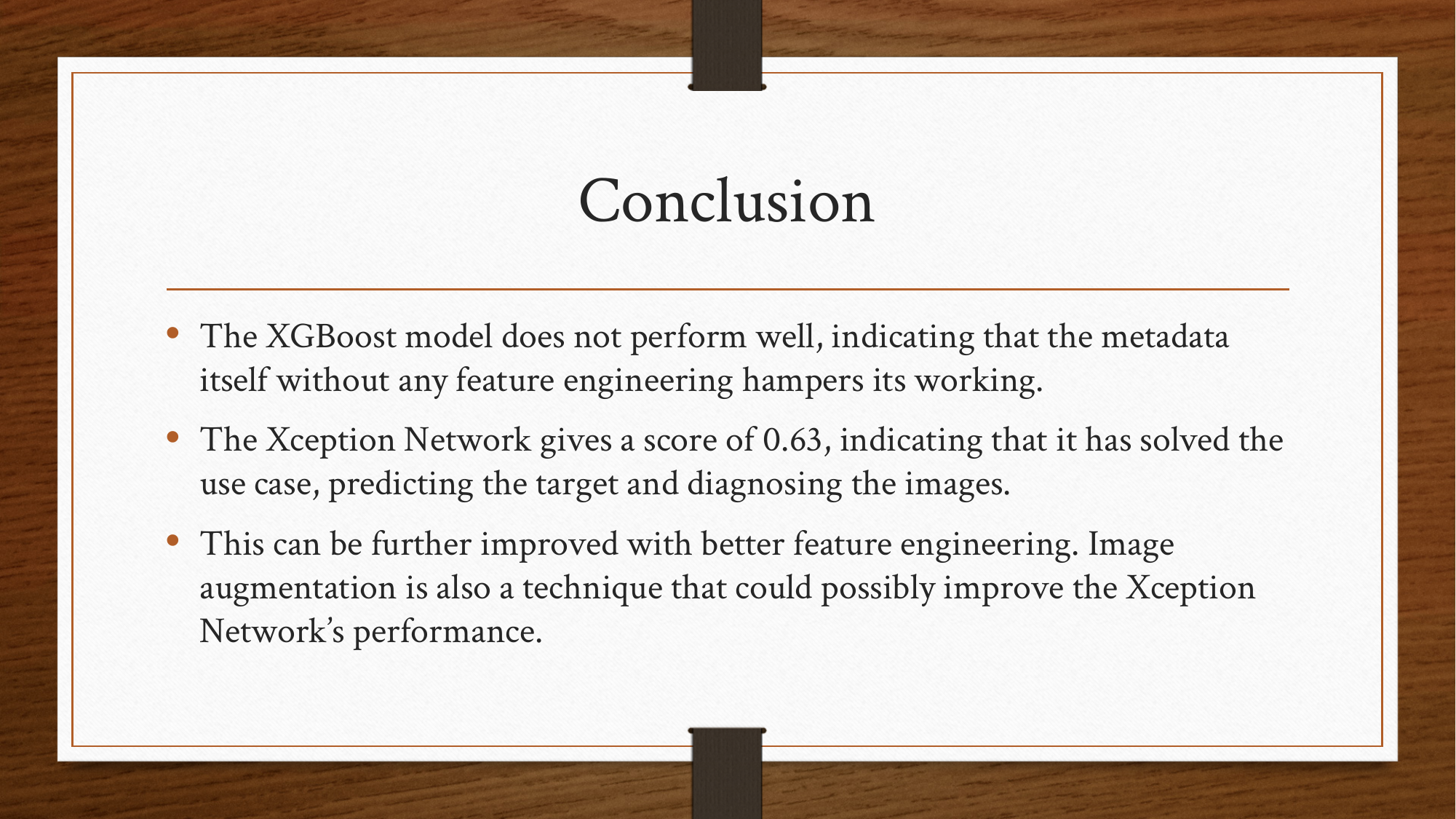

# Conclusion
The XGBoost model does not perform well, indicating that the metadata itself without any feature engineering hampers its working.
The Xception Network gives a score of 0.63, indicating that it has solved the use case, predicting the target and diagnosing the images.
This can be further improved with better feature engineering. Image augmentation is also a technique that could possibly improve the Xception Network’s performance.